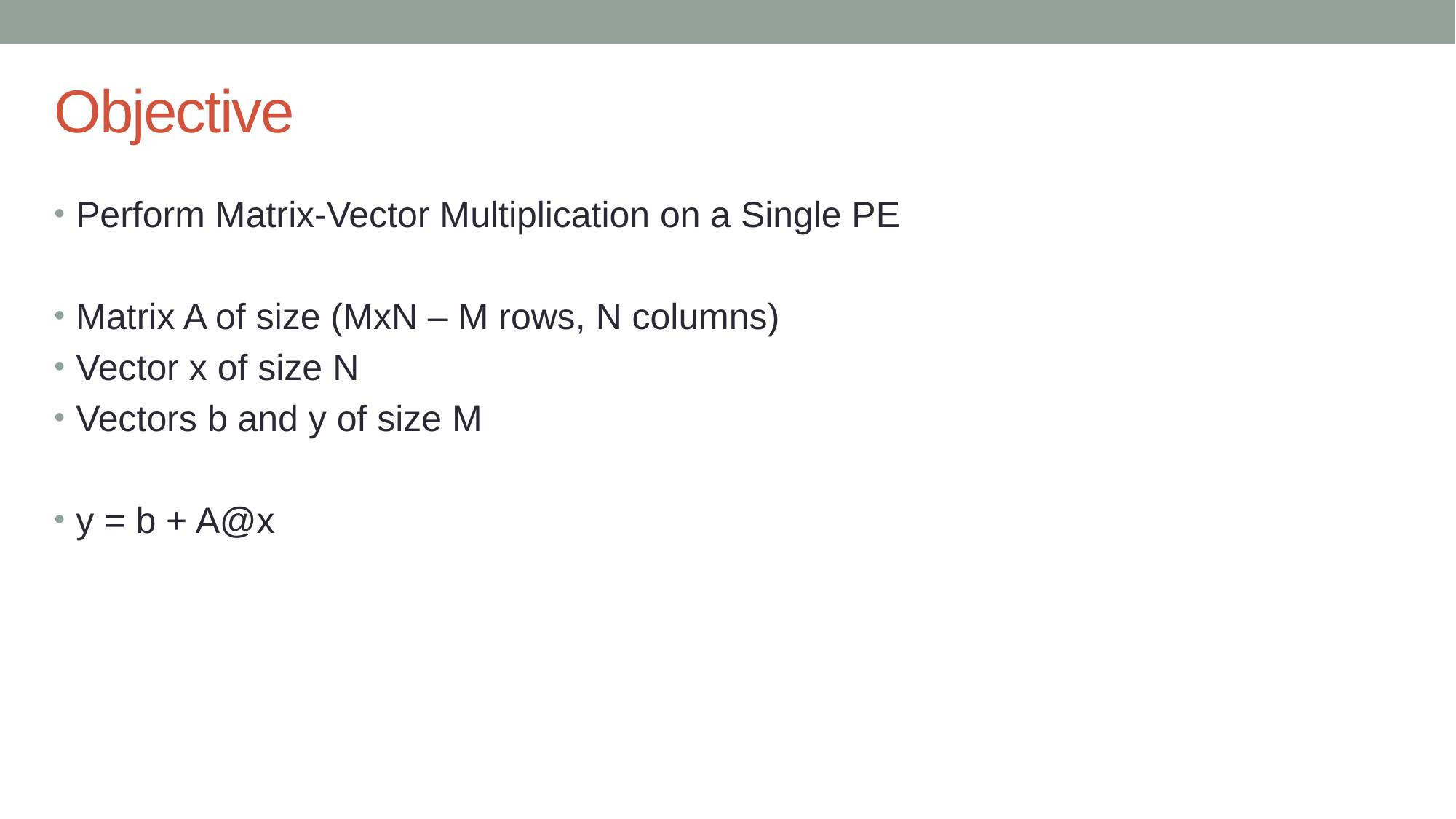

# Objective
Perform Matrix-Vector Multiplication on a Single PE

Matrix A of size (MxN – M rows, N columns)
Vector x of size N
Vectors b and y of size M

y = b + A@x